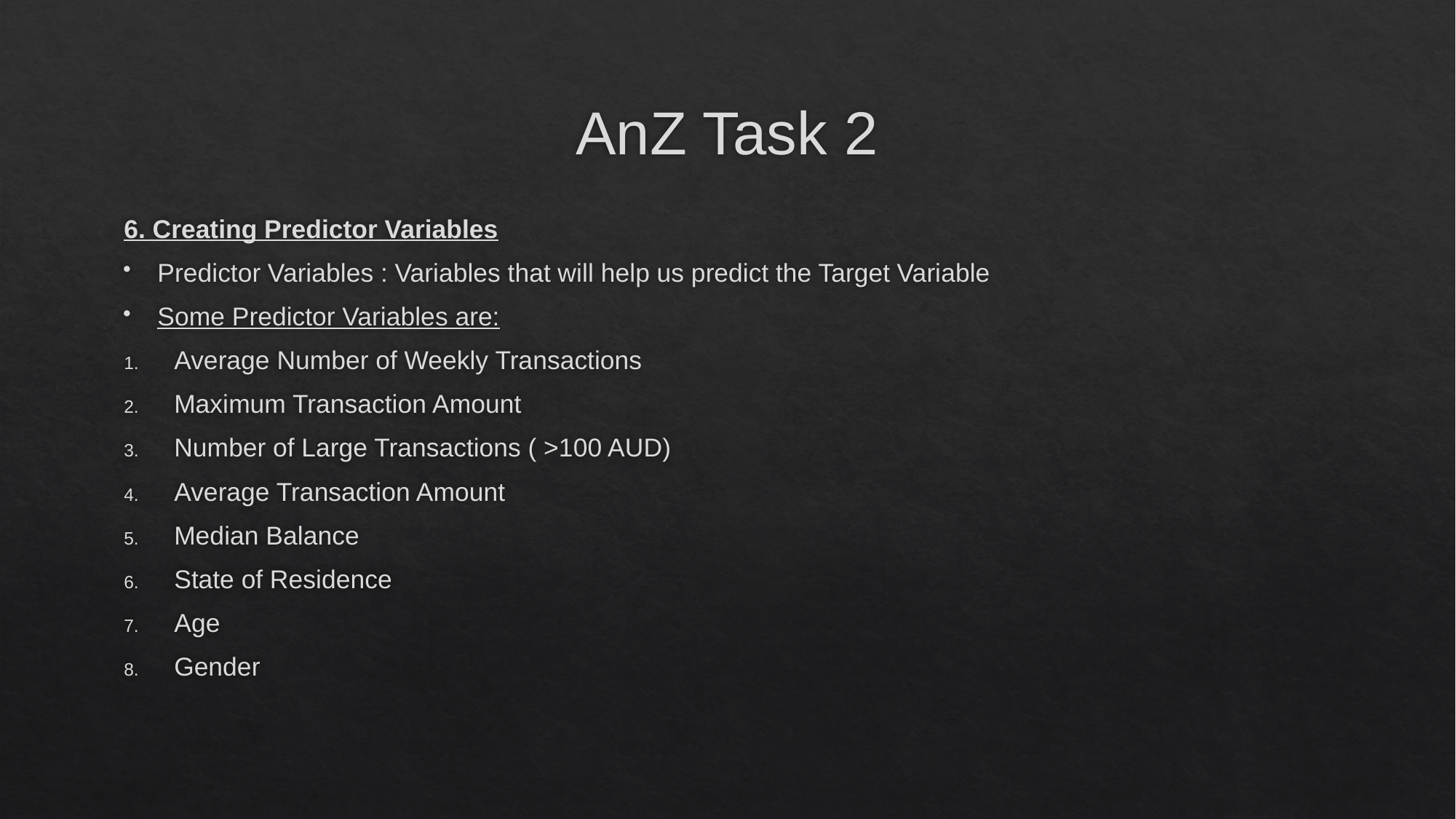

# AnZ Task 2
6. Creating Predictor Variables
Predictor Variables : Variables that will help us predict the Target Variable
Some Predictor Variables are:
Average Number of Weekly Transactions
Maximum Transaction Amount
Number of Large Transactions ( >100 AUD)
Average Transaction Amount
Median Balance
State of Residence
Age
Gender